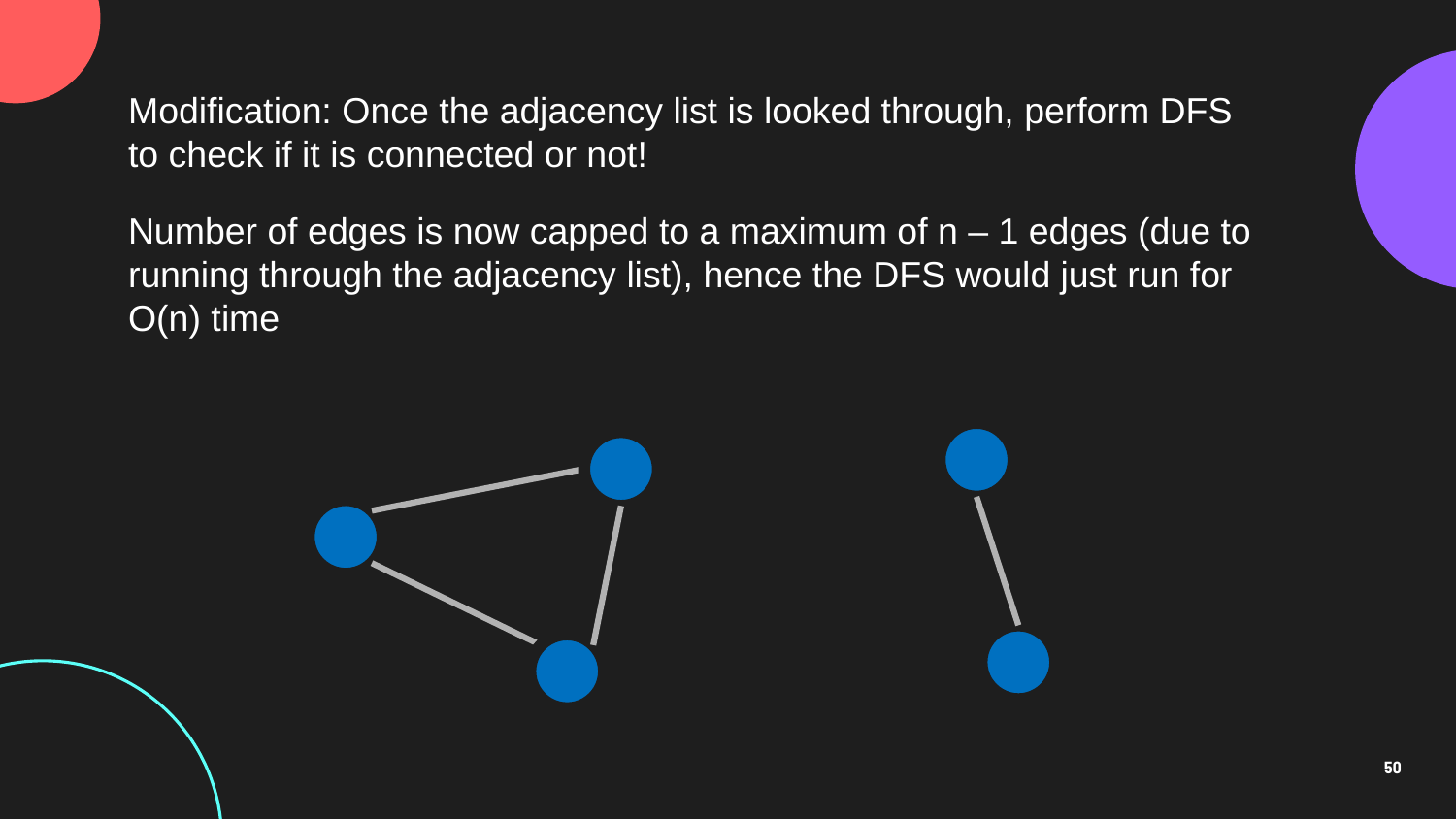

Modification: Once the adjacency list is looked through, perform DFS to check if it is connected or not!
Number of edges is now capped to a maximum of n – 1 edges (due to running through the adjacency list), hence the DFS would just run for O(n) time

50